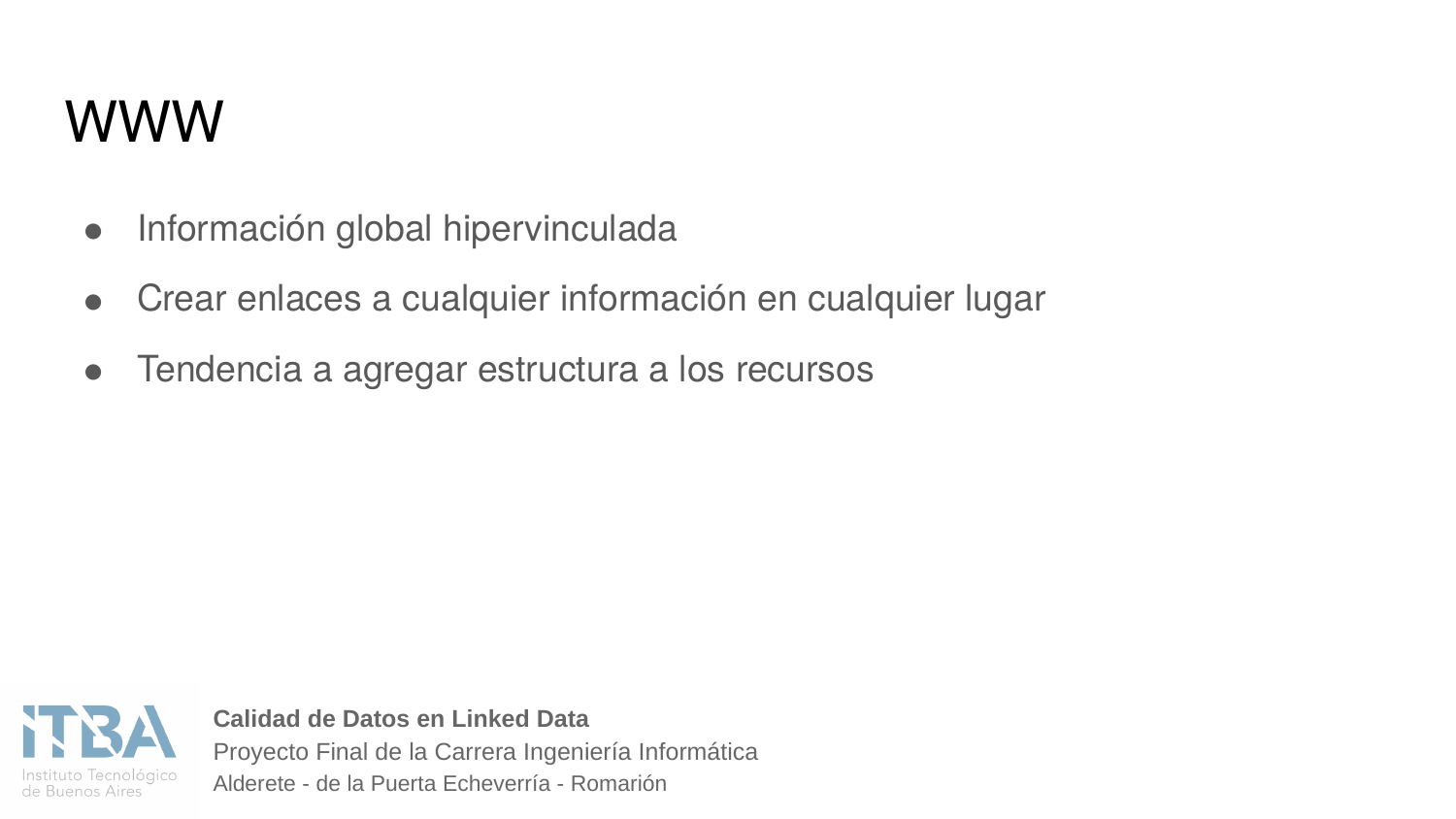

# WWW
Información global hipervinculada
Crear enlaces a cualquier información en cualquier lugar
Tendencia a agregar estructura a los recursos